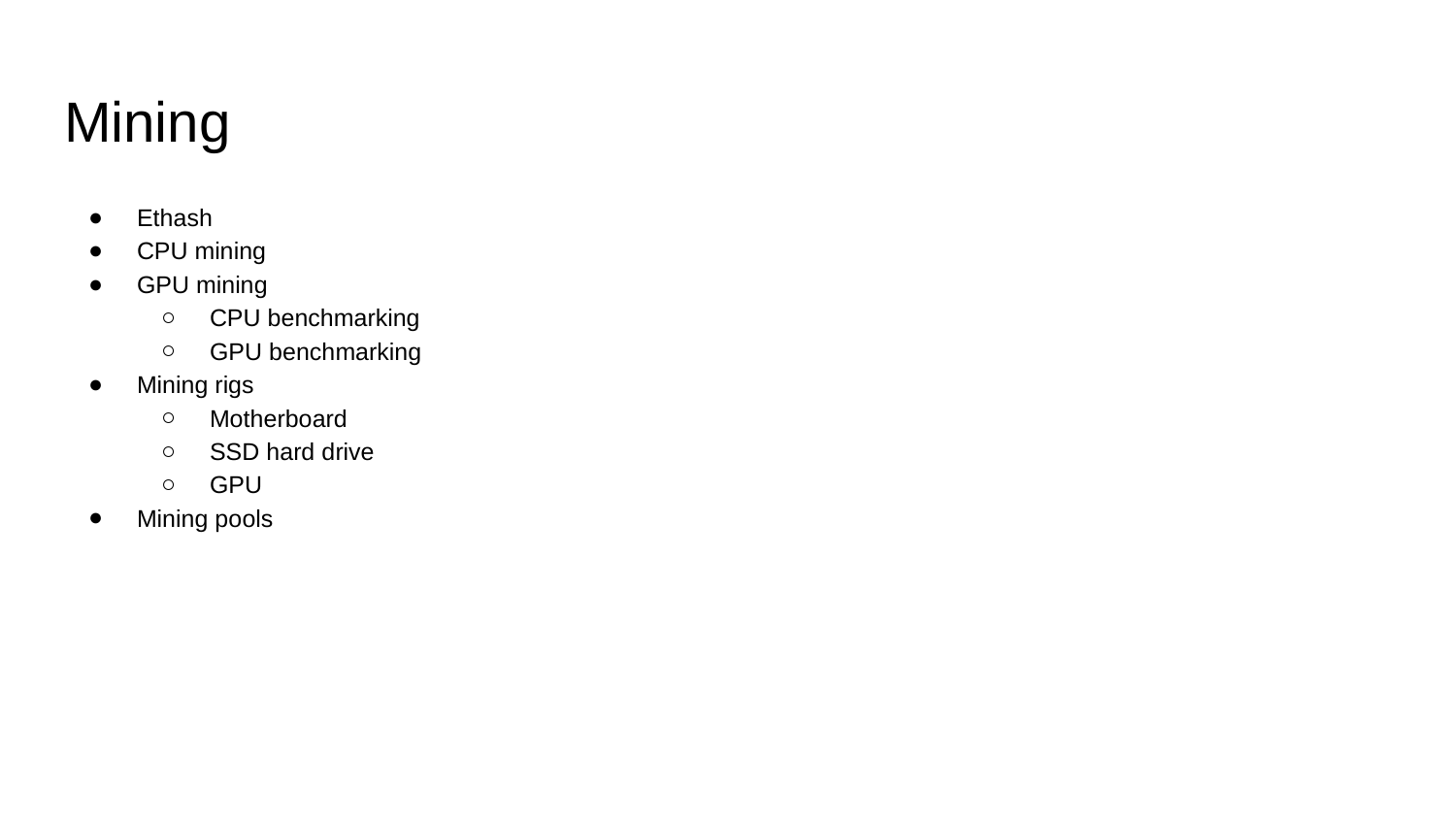

# Mining
Ethash
CPU mining
GPU mining
CPU benchmarking
GPU benchmarking
Mining rigs
Motherboard
SSD hard drive
GPU
Mining pools